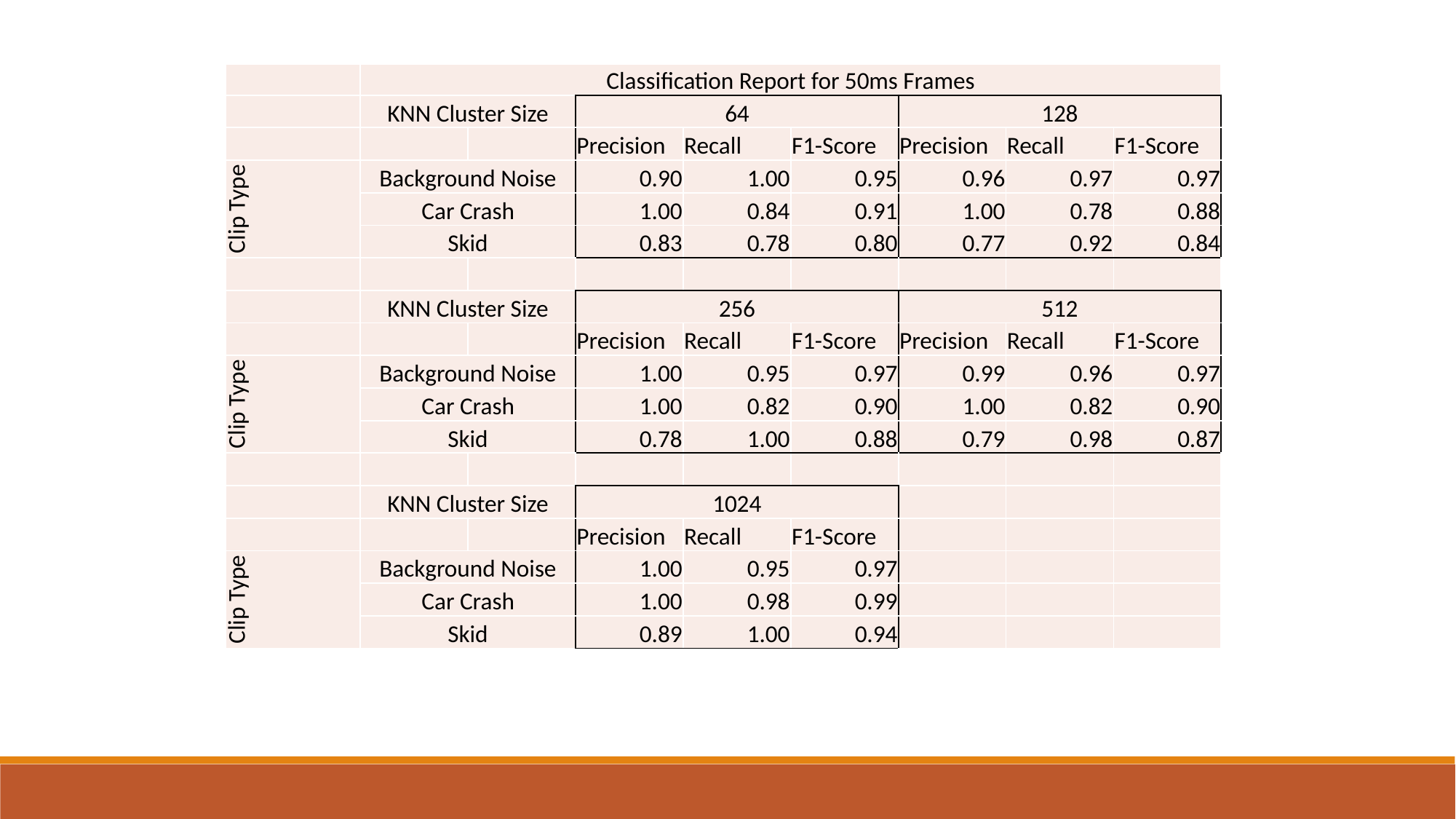

|  | Classification Report for 50ms Frames |  |  |  |  |  |  |  |
| --- | --- | --- | --- | --- | --- | --- | --- | --- |
|  | KNN Cluster Size |  | 64 |  |  | 128 |  |  |
|  |  |  | Precision | Recall | F1-Score | Precision | Recall | F1-Score |
| Clip Type | Background Noise |  | 0.90 | 1.00 | 0.95 | 0.96 | 0.97 | 0.97 |
|  | Car Crash |  | 1.00 | 0.84 | 0.91 | 1.00 | 0.78 | 0.88 |
|  | Skid |  | 0.83 | 0.78 | 0.80 | 0.77 | 0.92 | 0.84 |
|  |  |  |  |  |  |  |  |  |
|  | KNN Cluster Size |  | 256 |  |  | 512 |  |  |
|  |  |  | Precision | Recall | F1-Score | Precision | Recall | F1-Score |
| Clip Type | Background Noise |  | 1.00 | 0.95 | 0.97 | 0.99 | 0.96 | 0.97 |
|  | Car Crash |  | 1.00 | 0.82 | 0.90 | 1.00 | 0.82 | 0.90 |
|  | Skid |  | 0.78 | 1.00 | 0.88 | 0.79 | 0.98 | 0.87 |
|  |  |  |  |  |  |  |  |  |
|  | KNN Cluster Size |  | 1024 |  |  |  |  |  |
|  |  |  | Precision | Recall | F1-Score |  |  |  |
| Clip Type | Background Noise |  | 1.00 | 0.95 | 0.97 |  |  |  |
|  | Car Crash |  | 1.00 | 0.98 | 0.99 |  |  |  |
|  | Skid |  | 0.89 | 1.00 | 0.94 |  |  |  |